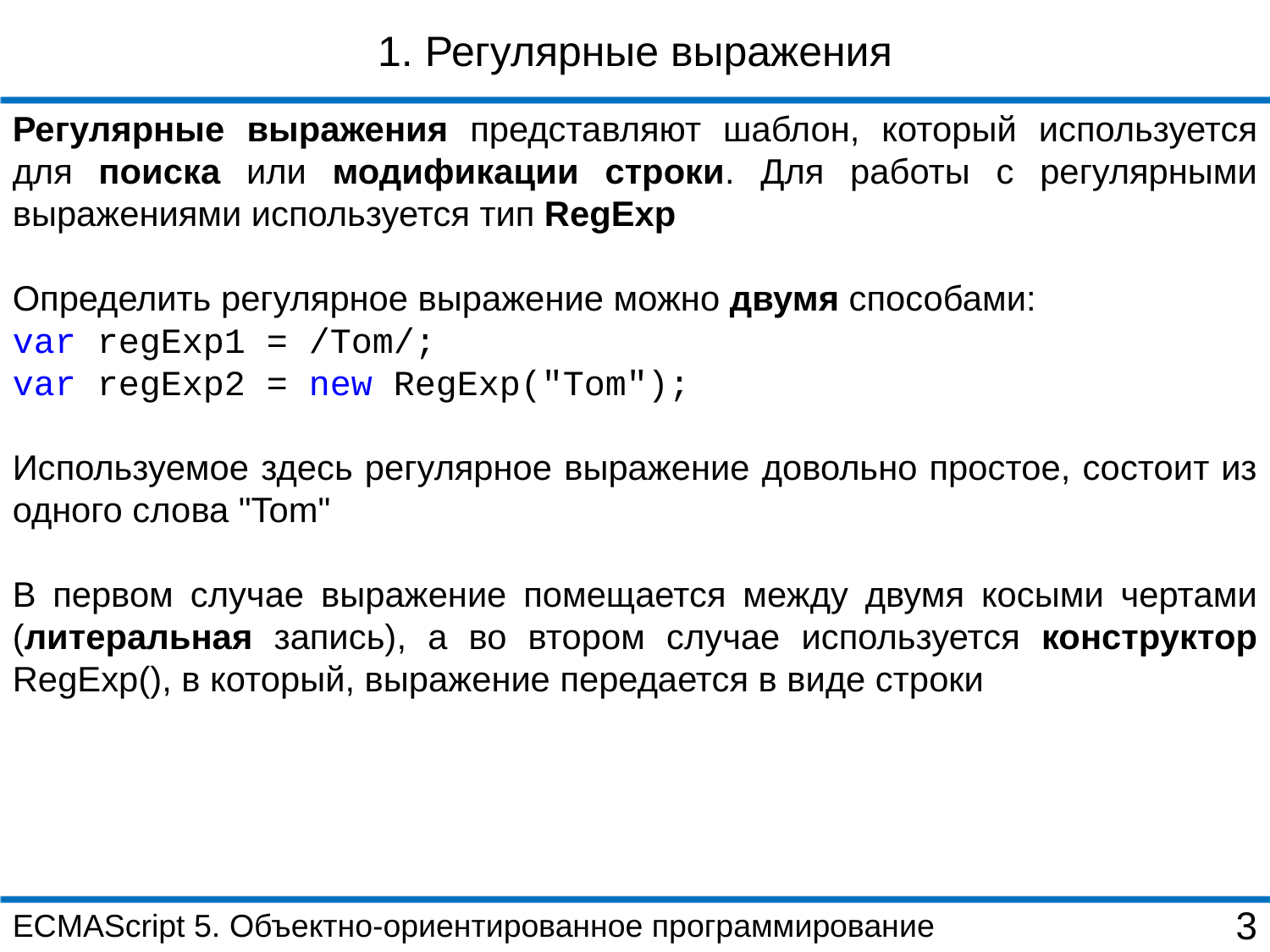

1. Регулярные выражения
Регулярные выражения представляют шаблон, который используется для поиска или модификации строки. Для работы с регулярными выражениями используется тип RegExp

Определить регулярное выражение можно двумя способами:
var regExp1 = /Tom/;
var regExp2 = new RegExp("Tom");

Используемое здесь регулярное выражение довольно простое, состоит из одного слова "Tom"

В первом случае выражение помещается между двумя косыми чертами (литеральная запись), а во втором случае используется конструктор RegExp(), в который, выражение передается в виде строки
ECMAScript 5. Объектно-ориентированное программирование
3